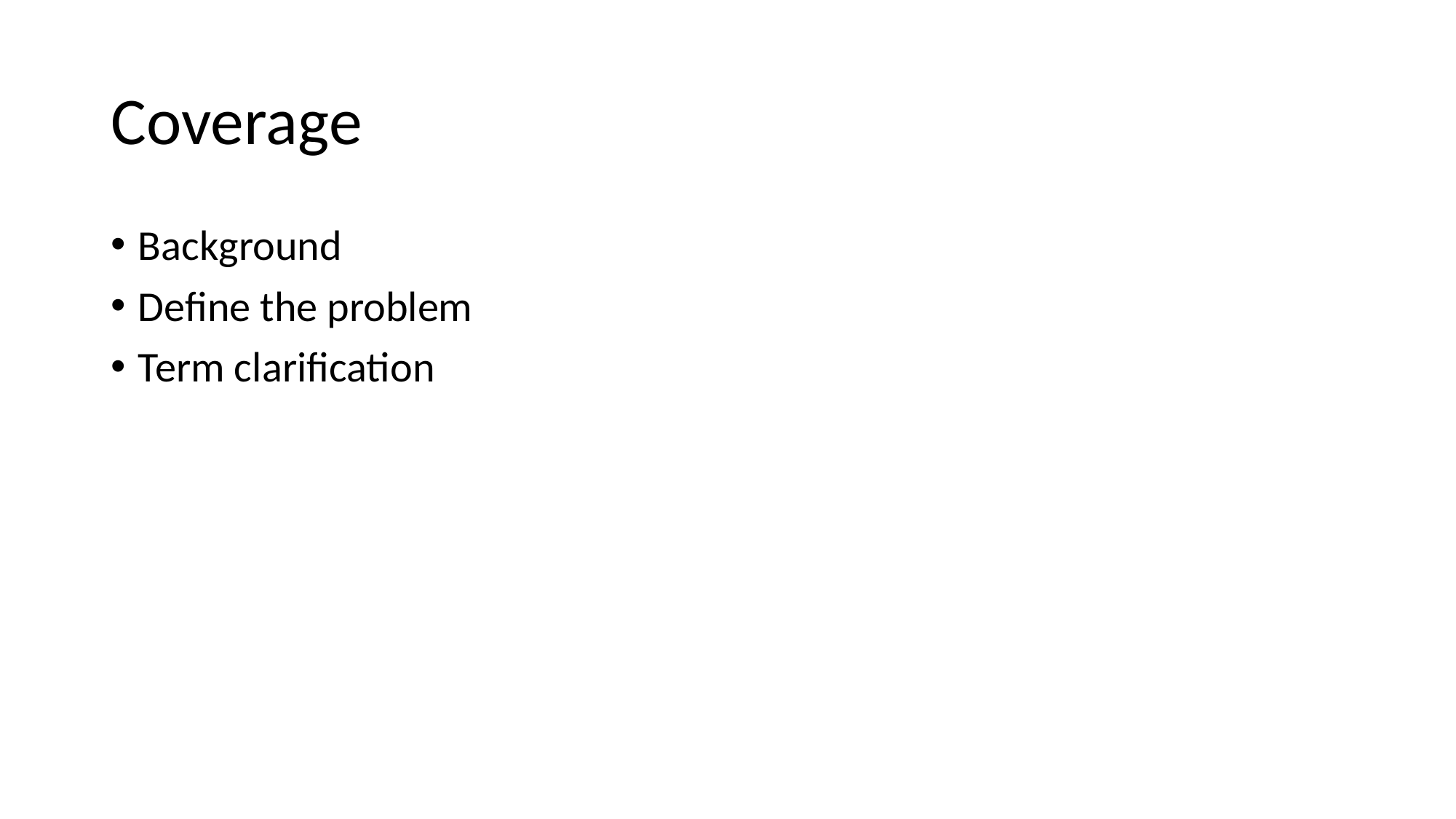

# Coverage
Background
Define the problem
Term clarification